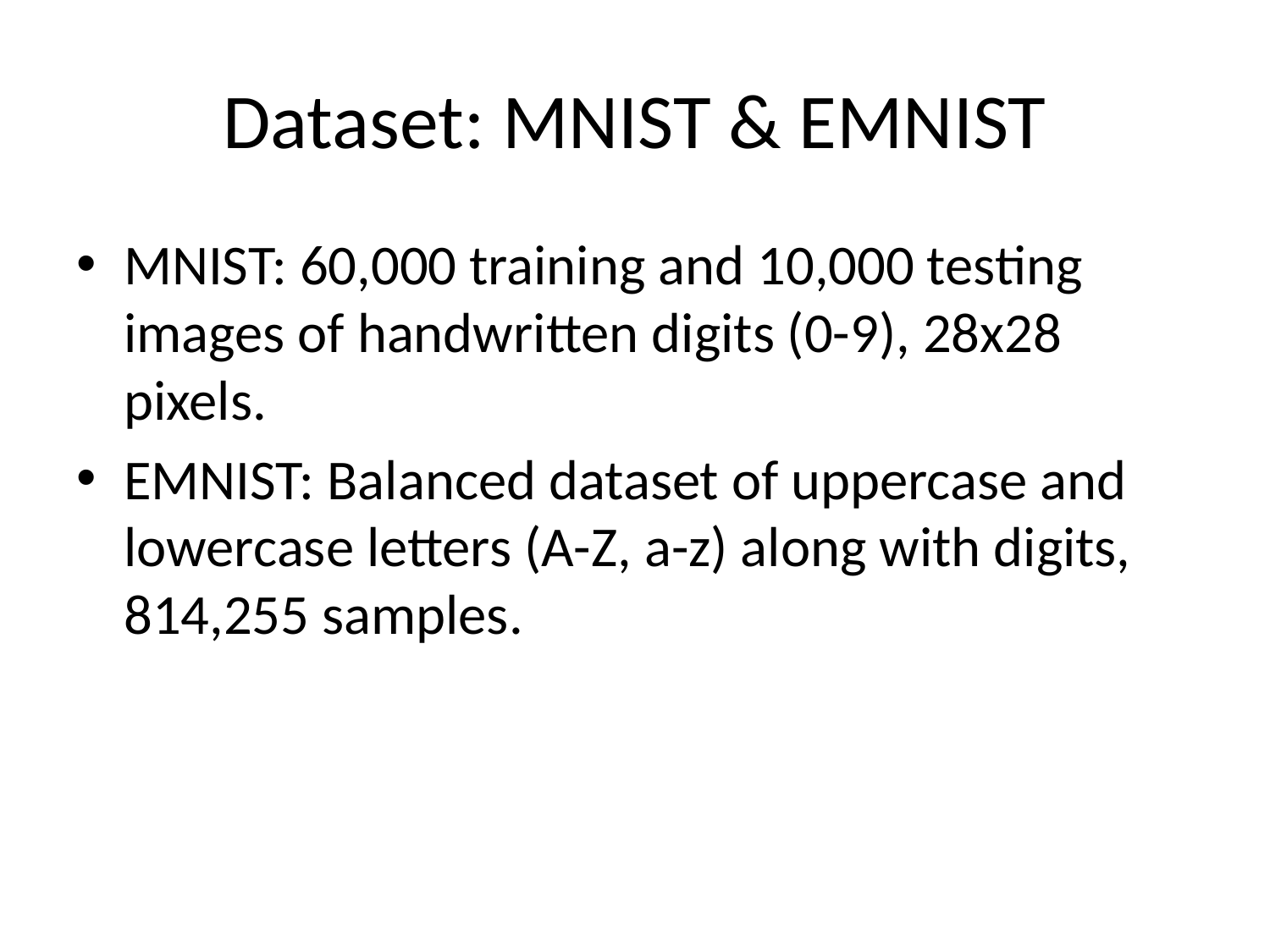

# Dataset: MNIST & EMNIST
MNIST: 60,000 training and 10,000 testing images of handwritten digits (0-9), 28x28 pixels.
EMNIST: Balanced dataset of uppercase and lowercase letters (A-Z, a-z) along with digits, 814,255 samples.